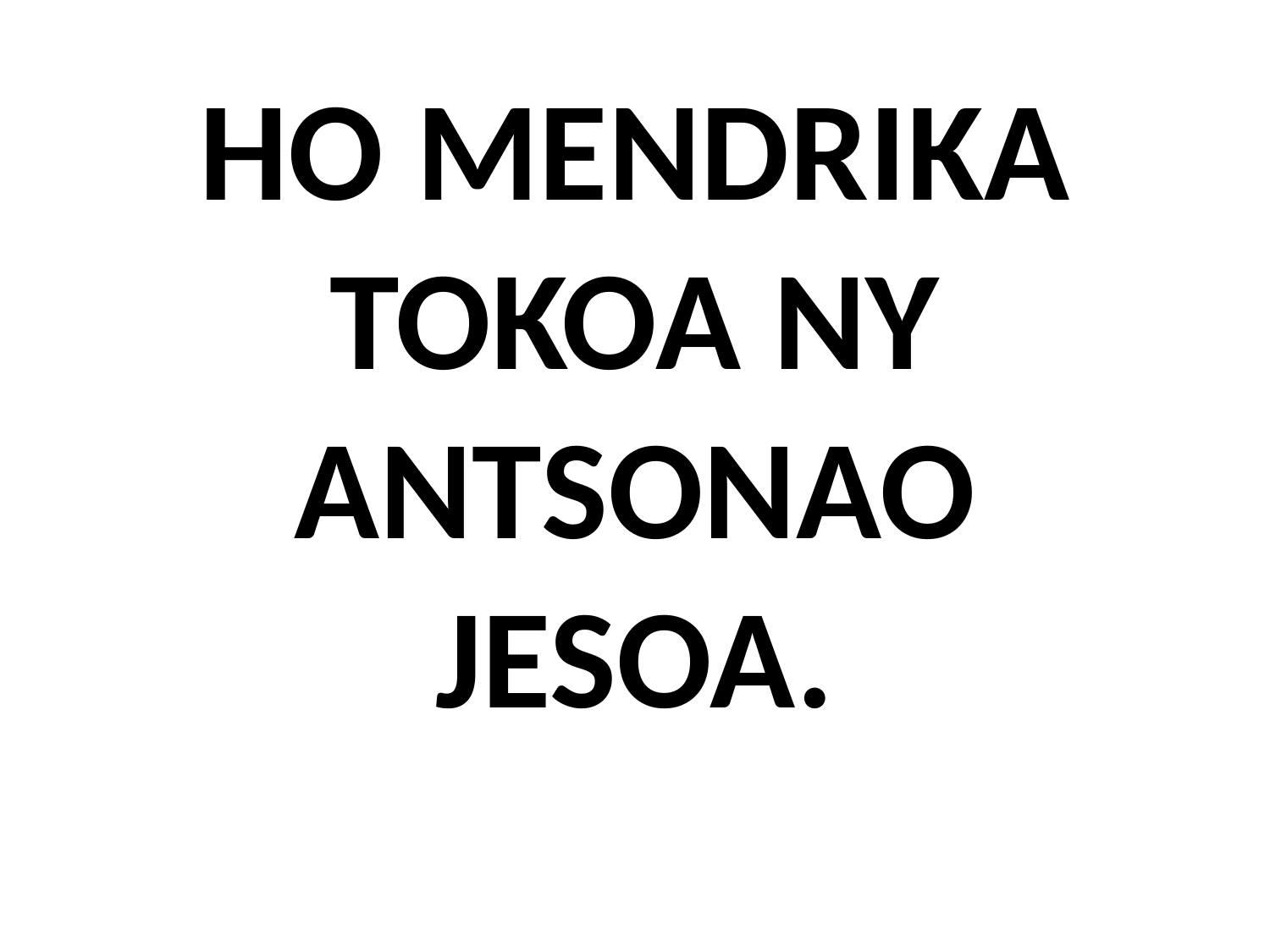

# HO MENDRIKA TOKOA NY ANTSONAO JESOA.